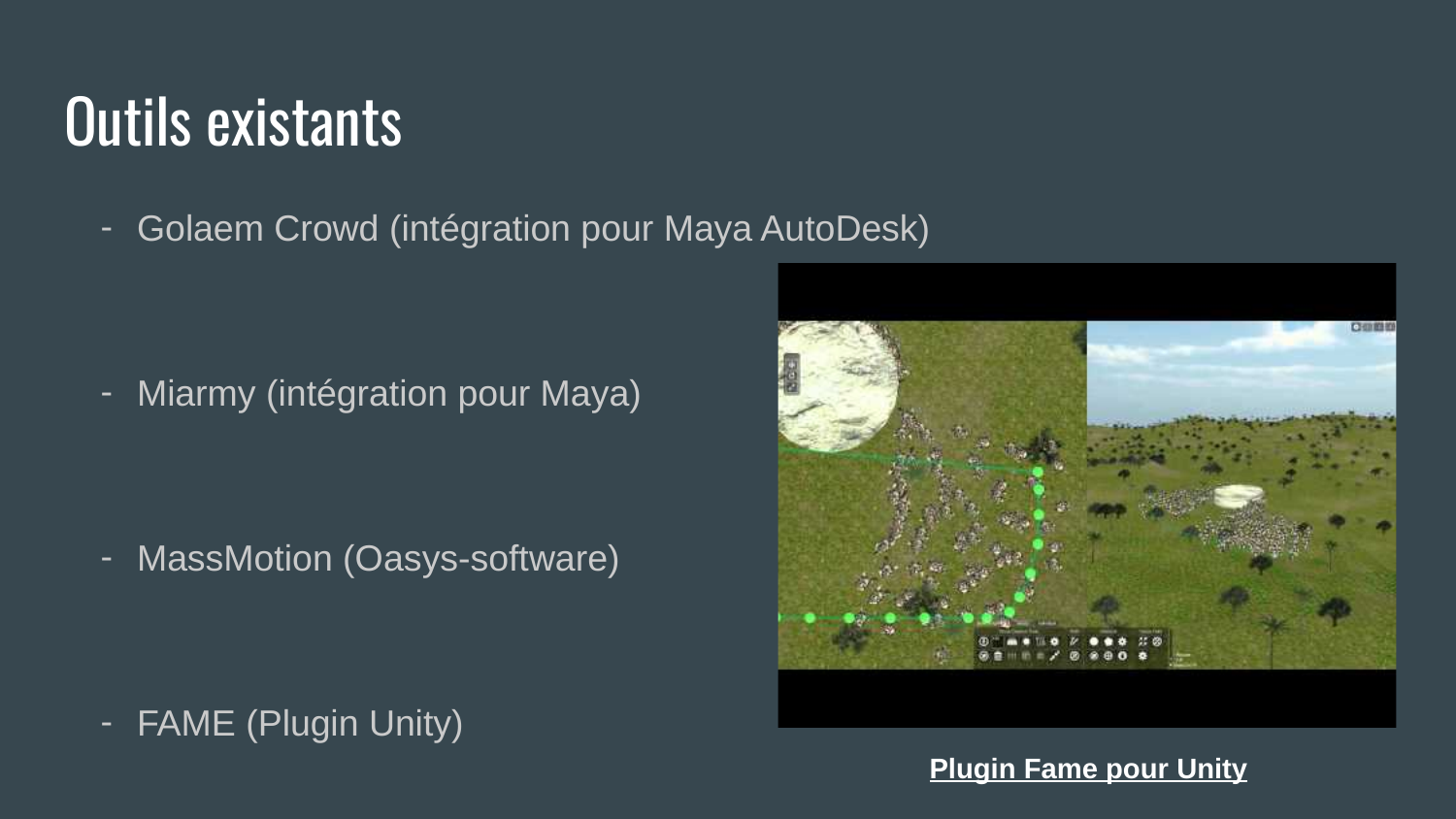

# Outils existants
Golaem Crowd (intégration pour Maya AutoDesk)

Miarmy (intégration pour Maya)

MassMotion (Oasys-software)

FAME (Plugin Unity)

Plugin Fame pour Unity